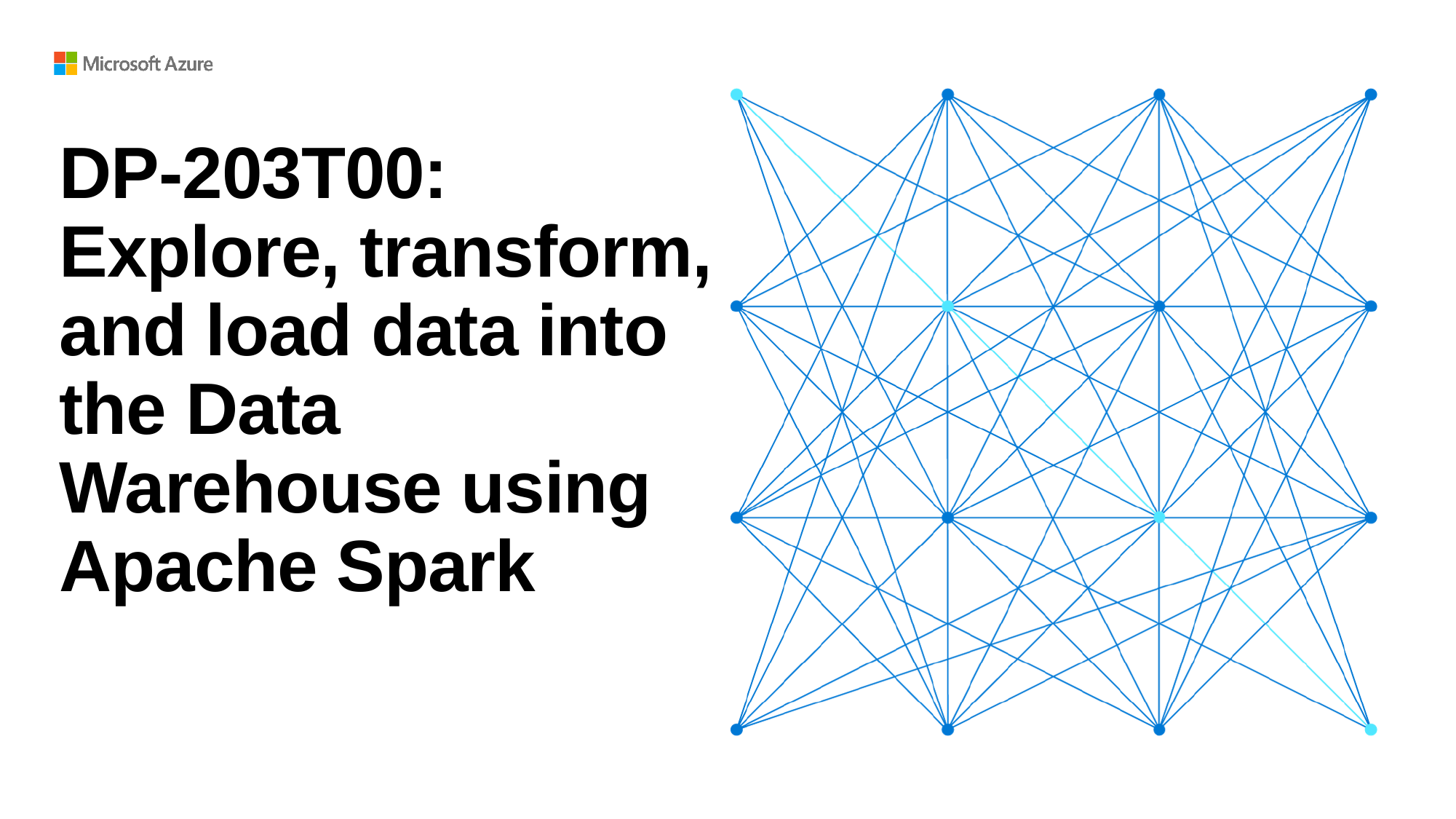

# DP-203T00: Explore, transform, and load data into the Data Warehouse using Apache Spark